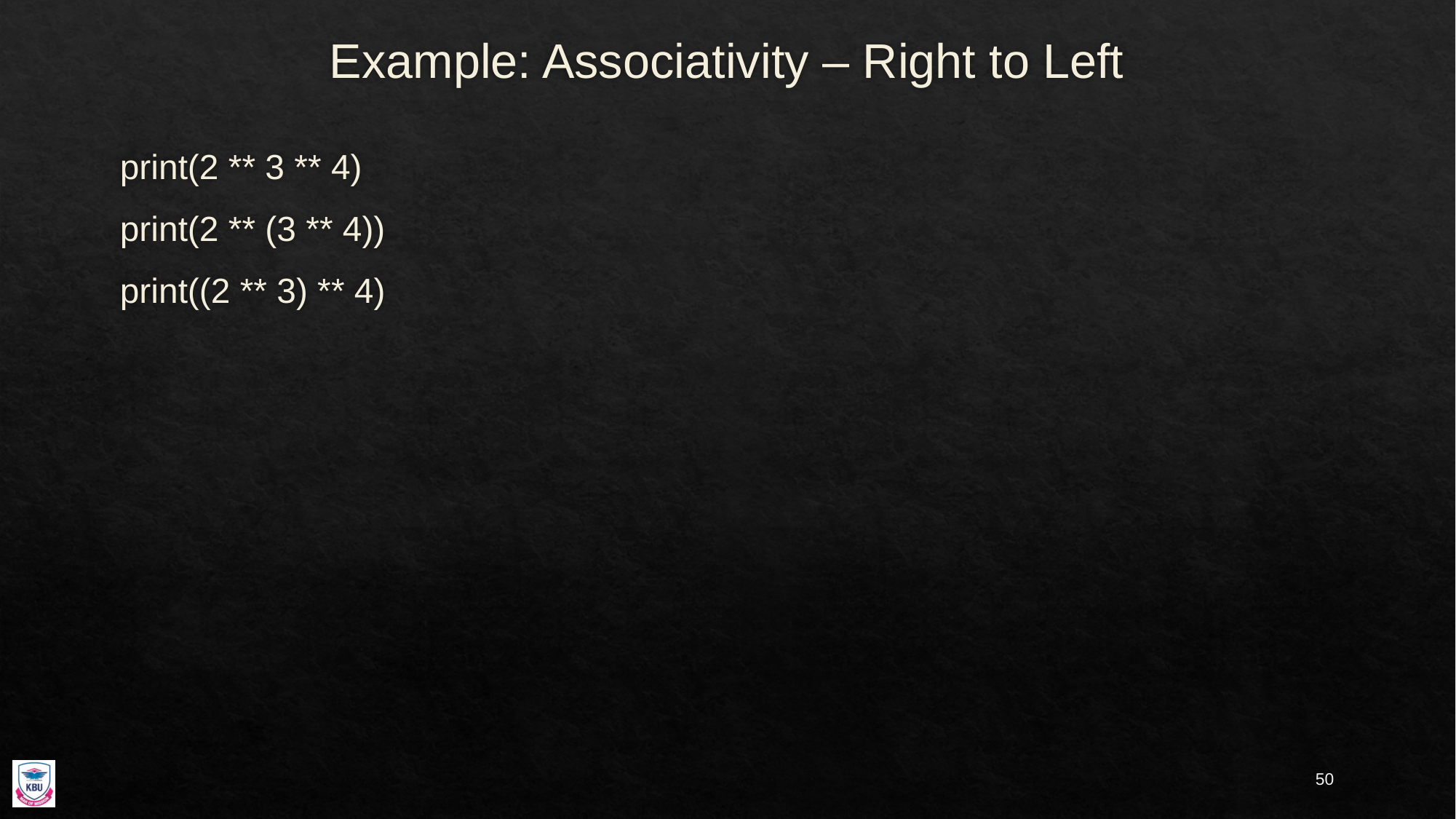

# Example: Associativity – Right to Left
print(2 ** 3 ** 4)
print(2 ** (3 ** 4))
print((2 ** 3) ** 4)
50